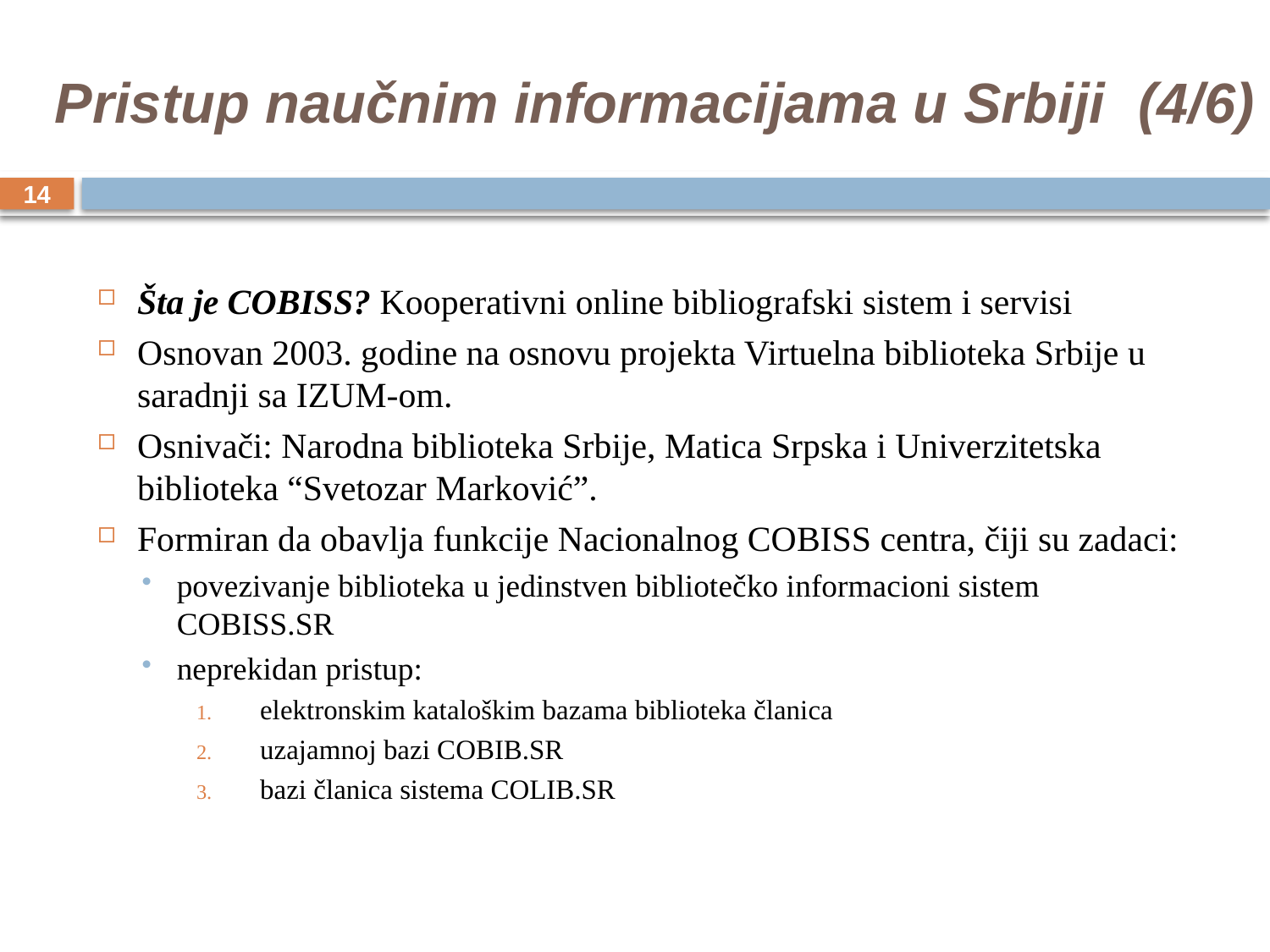

# Pristup naučnim informacijama u Srbiji  (4/6)
14

Šta je COBISS? Kooperativni online bibliografski sistem i servisi
Osnovan 2003. godine na osnovu projekta Virtuelna biblioteka Srbije u saradnji sa IZUM-om.
Osnivači: Narodna biblioteka Srbije, Matica Srpska i Univerzitetska biblioteka “Svetozar Marković”.
Formiran da obavlja funkcije Nacionalnog COBISS centra, čiji su zadaci:
povezivanje biblioteka u jedinstven bibliotečko informacioni sistem COBISS.SR
neprekidan pristup:
elektronskim kataloškim bazama biblioteka članica
uzajamnoj bazi COBIB.SR
bazi članica sistema COLIB.SR